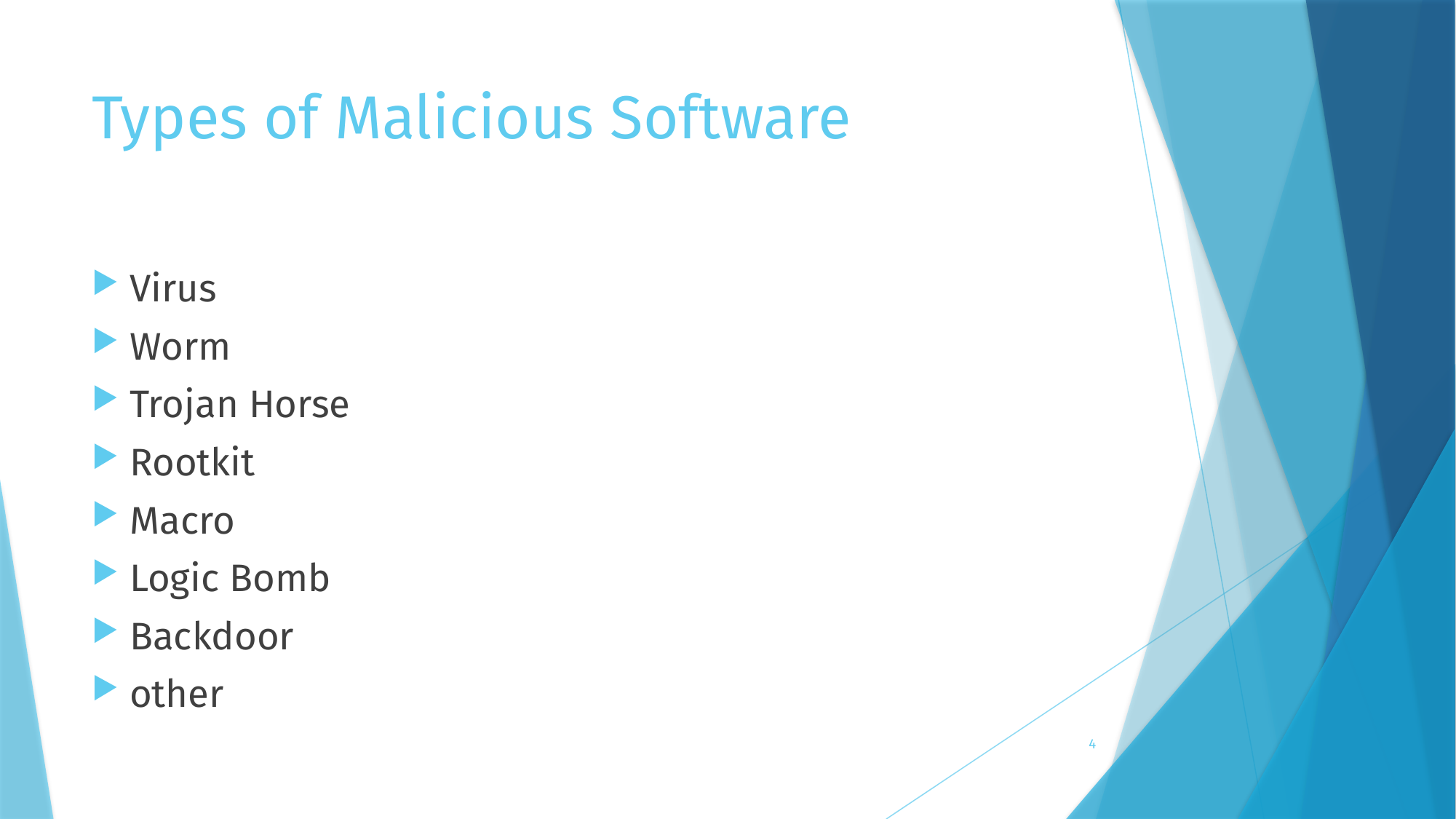

# Types of Malicious Software
Virus
Worm
Trojan Horse
Rootkit
Macro
Logic Bomb
Backdoor
other
4